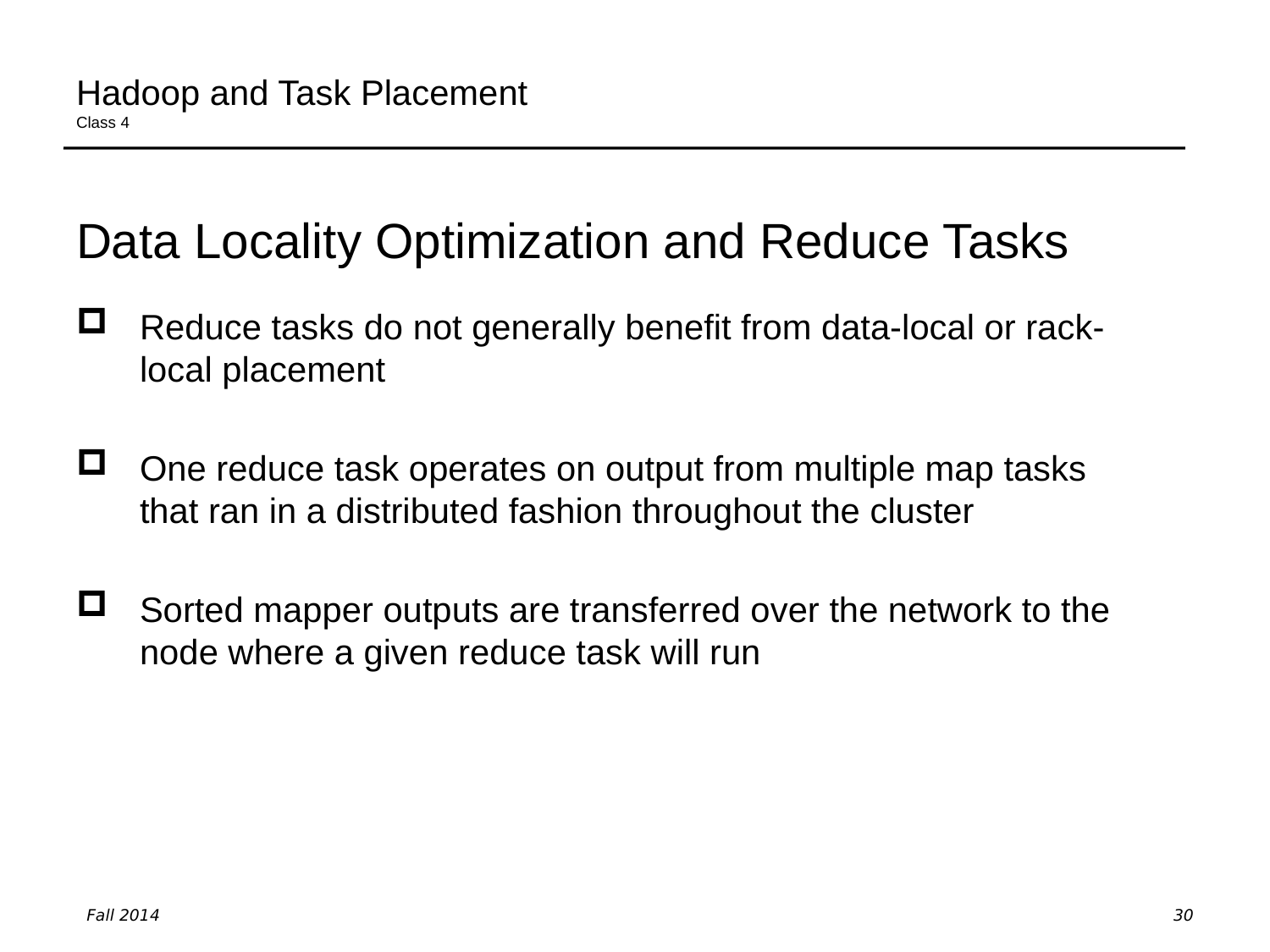

# Hadoop and Task Placement Class 4

Data Locality Optimization and Reduce Tasks

Reduce tasks do not generally benefit from data-local or rack-local placement

One reduce task operates on output from multiple map tasks that ran in a distributed fashion throughout the cluster

Sorted mapper outputs are transferred over the network to the node where a given reduce task will run

30